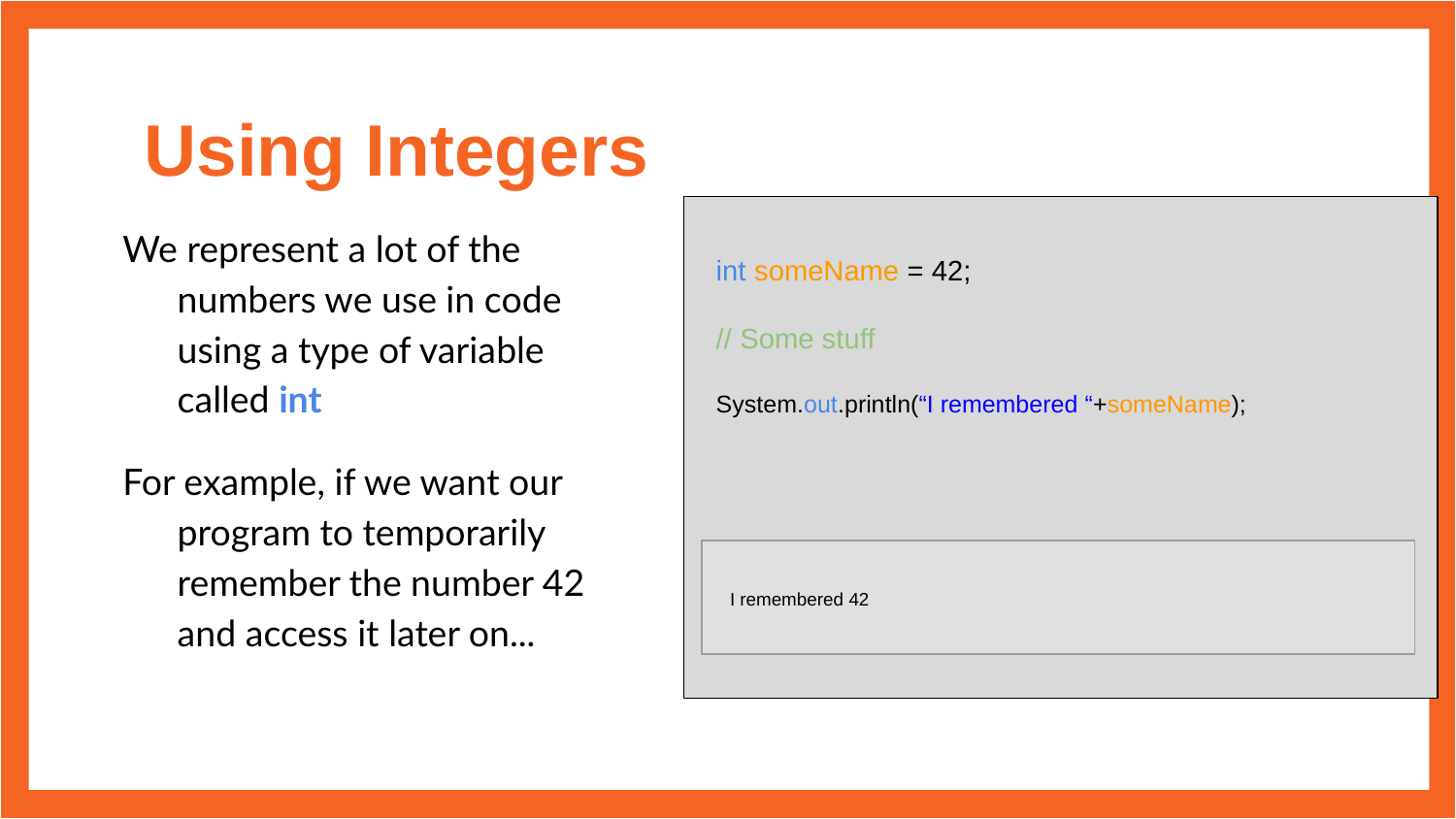

# Using Integers

We represent a lot of the numbers we use in code using a type of variable called int
For example, if we want our program to temporarily remember the number 42 and access it later on...

int someName = 42;

// Some stuff

System.out.println(“I remembered “+someName);

I remembered 42